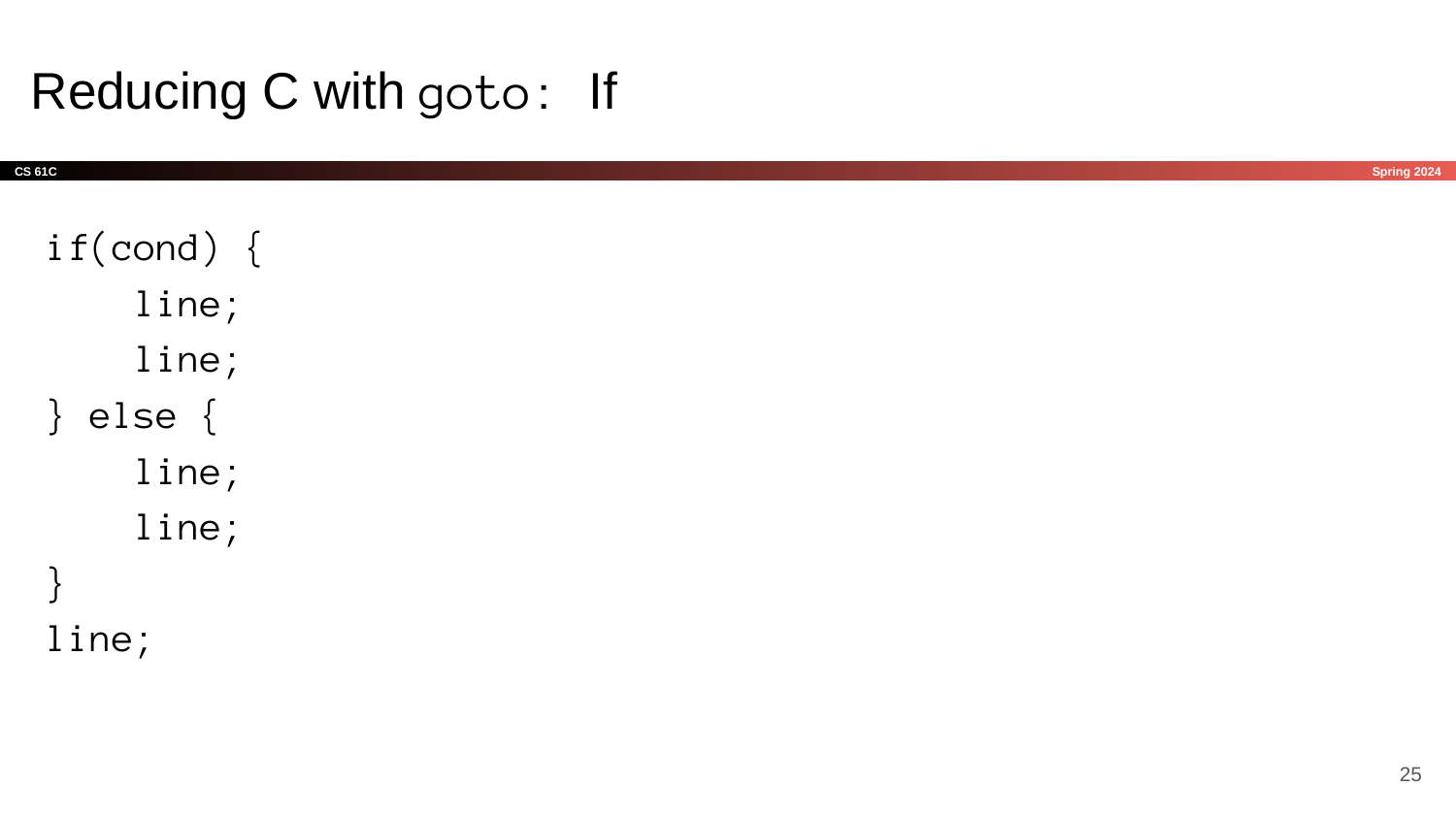

# Reducing C with goto: If
if(cond) {
    line;
    line;
} else {
    line;
    line;
}
line;
25